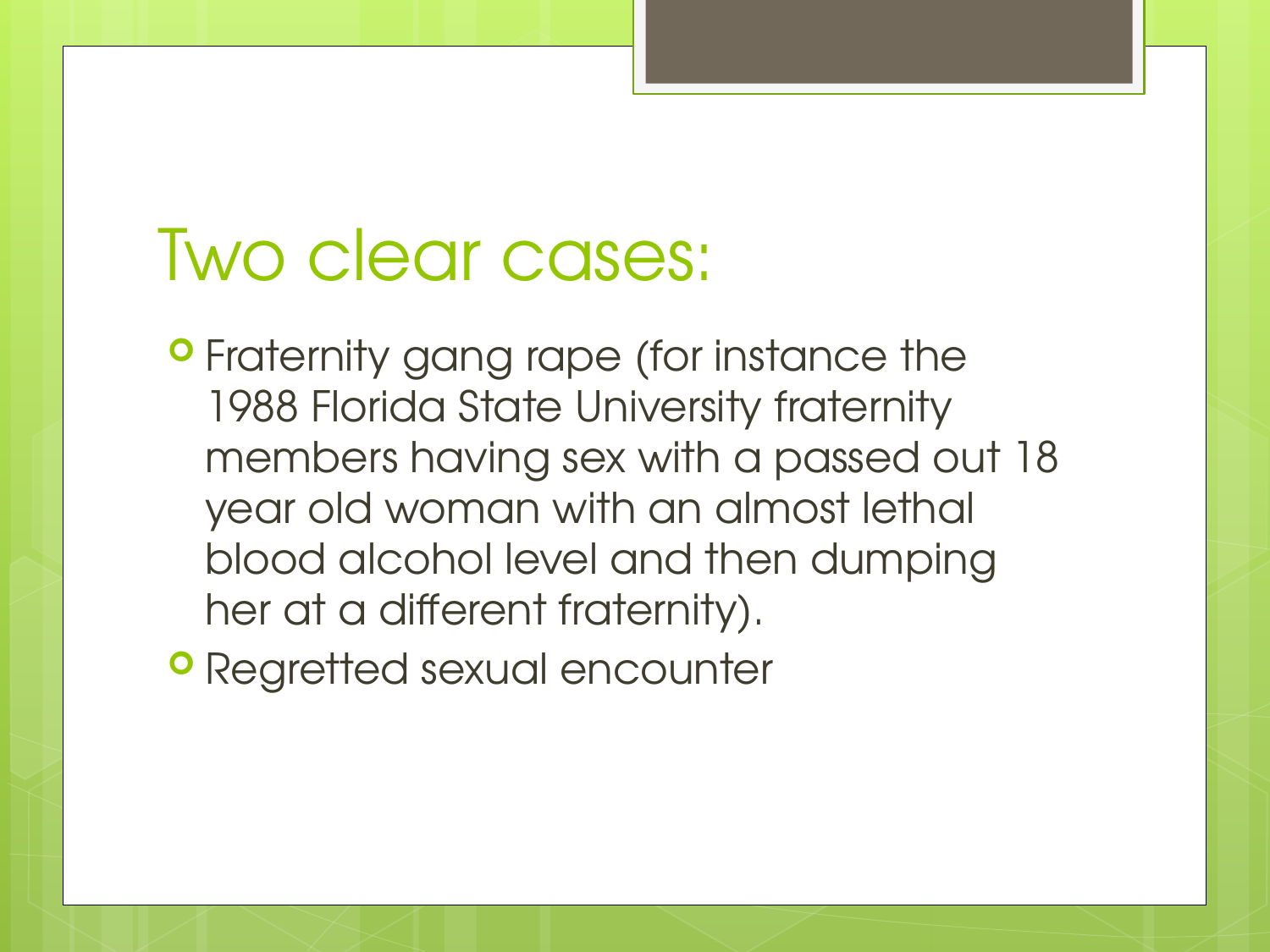

# Two clear cases:
Fraternity gang rape (for instance the 1988 Florida State University fraternity members having sex with a passed out 18 year old woman with an almost lethal blood alcohol level and then dumping her at a different fraternity).
Regretted sexual encounter